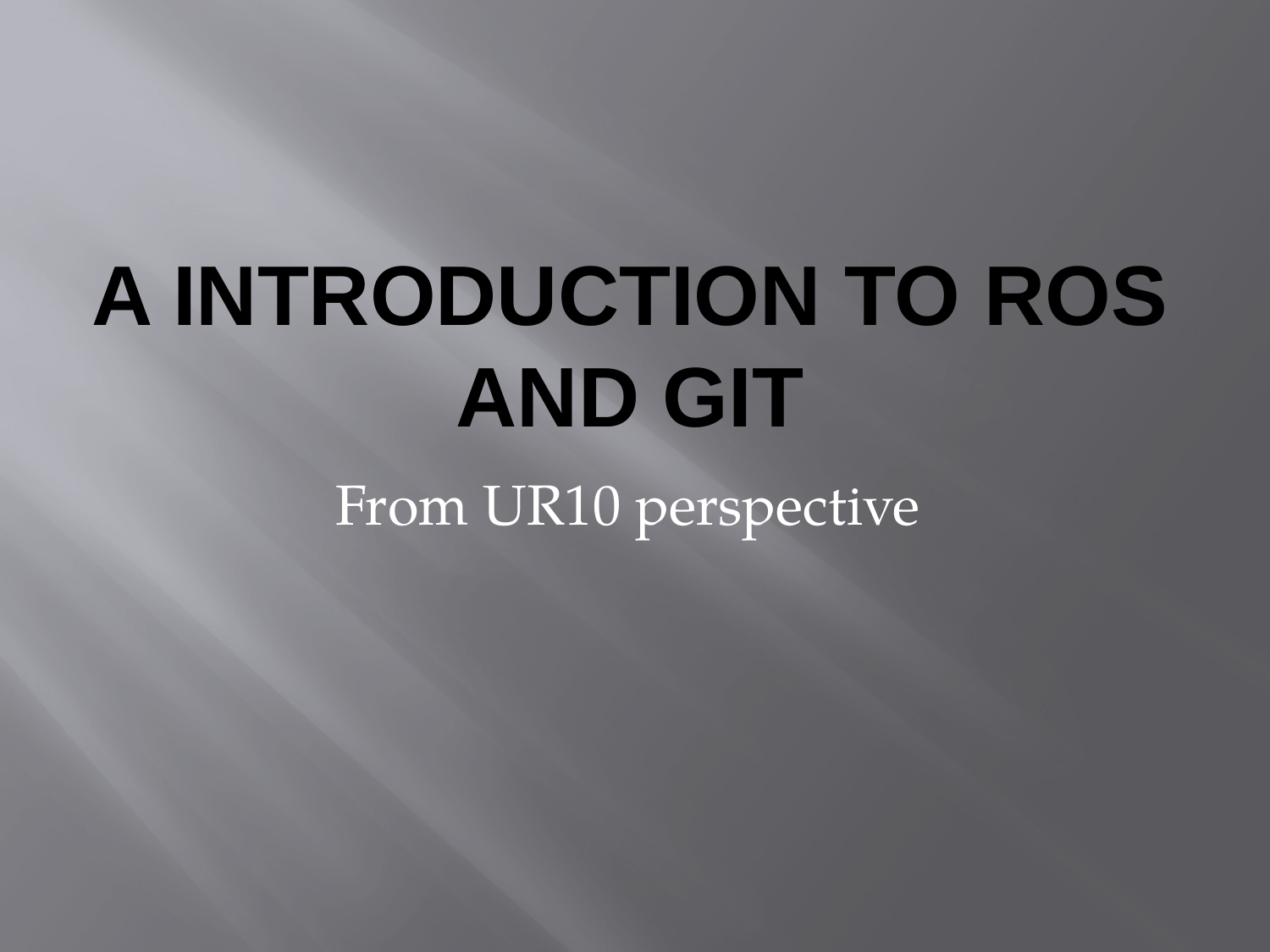

# A introduction to ROS and GIT
From UR10 perspective